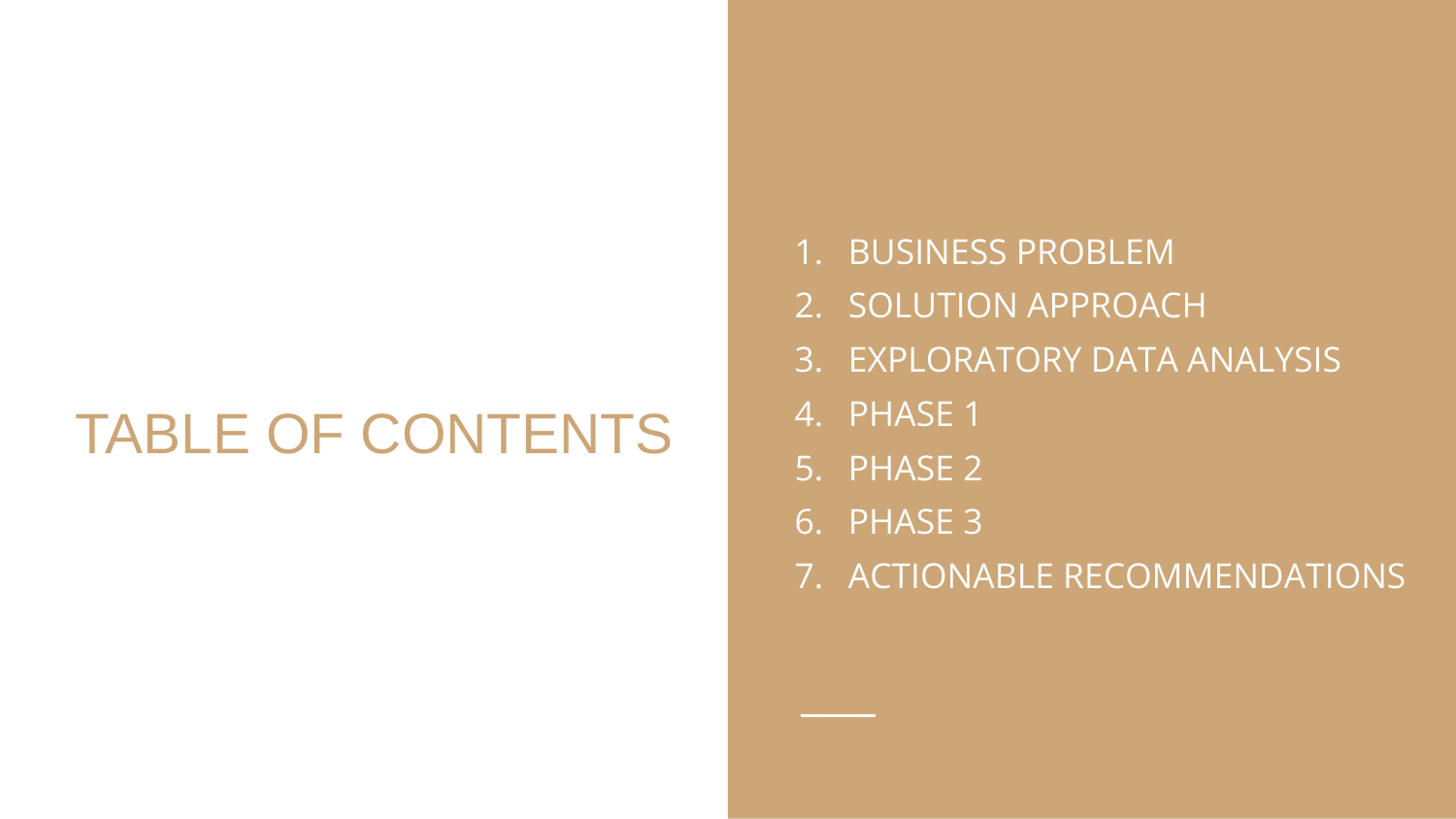

BUSINESS PROBLEM
SOLUTION APPROACH
EXPLORATORY DATA ANALYSIS
PHASE 1
PHASE 2
PHASE 3
ACTIONABLE RECOMMENDATIONS
# TABLE OF CONTENTS